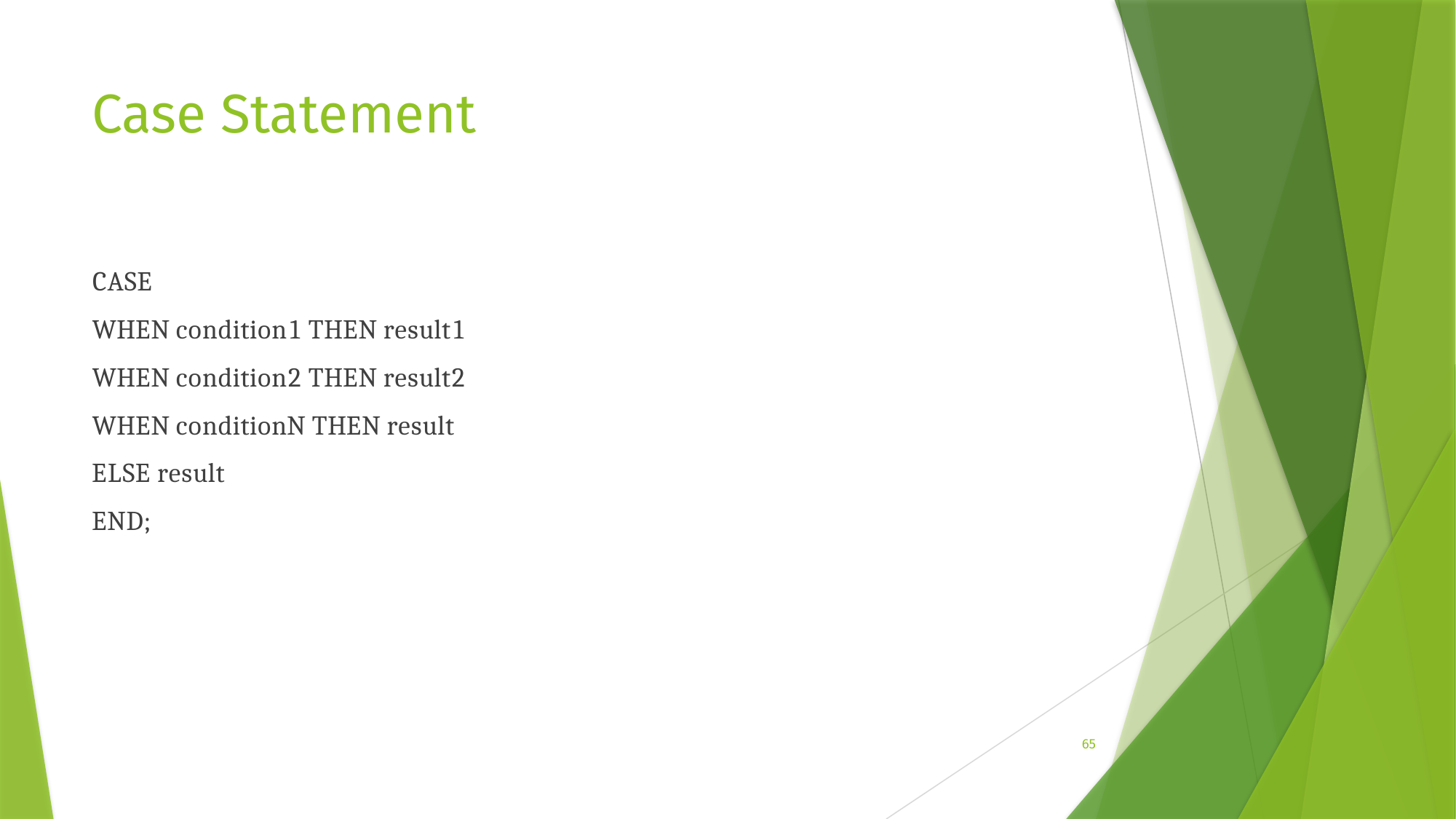

# Case Statement
CASE
WHEN condition1 THEN result1
WHEN condition2 THEN result2
WHEN conditionN THEN result
ELSE result
END;

65